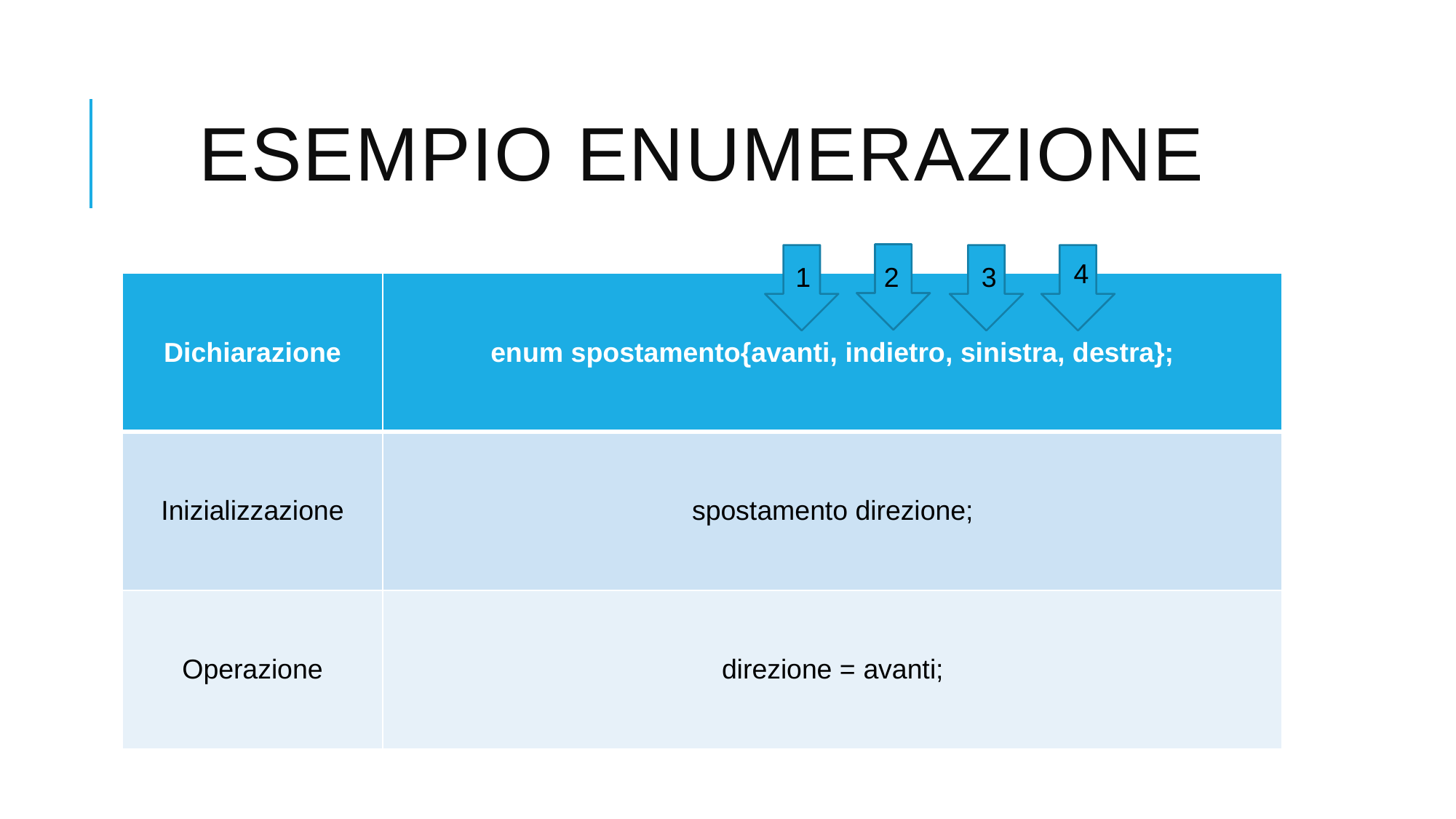

# Esempio enumerazione

4
1
2
3
| Dichiarazione | enum spostamento{avanti, indietro, sinistra, destra}; |
| --- | --- |
| Inizializzazione | spostamento direzione; |
| Operazione | direzione = avanti; |